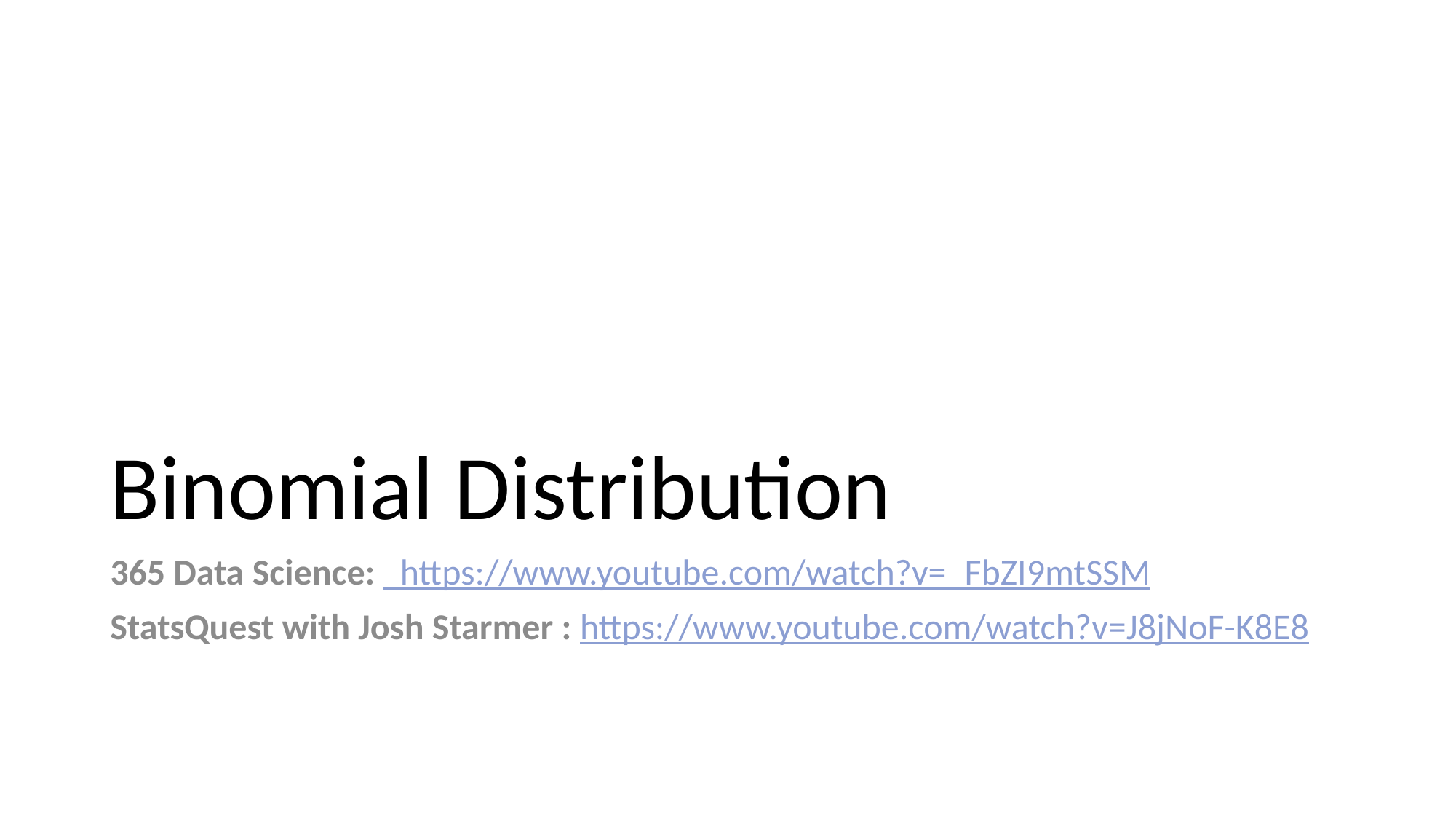

# Binomial Distribution
365 Data Science:   https://www.youtube.com/watch?v=_FbZI9mtSSM
StatsQuest with Josh Starmer : https://www.youtube.com/watch?v=J8jNoF-K8E8